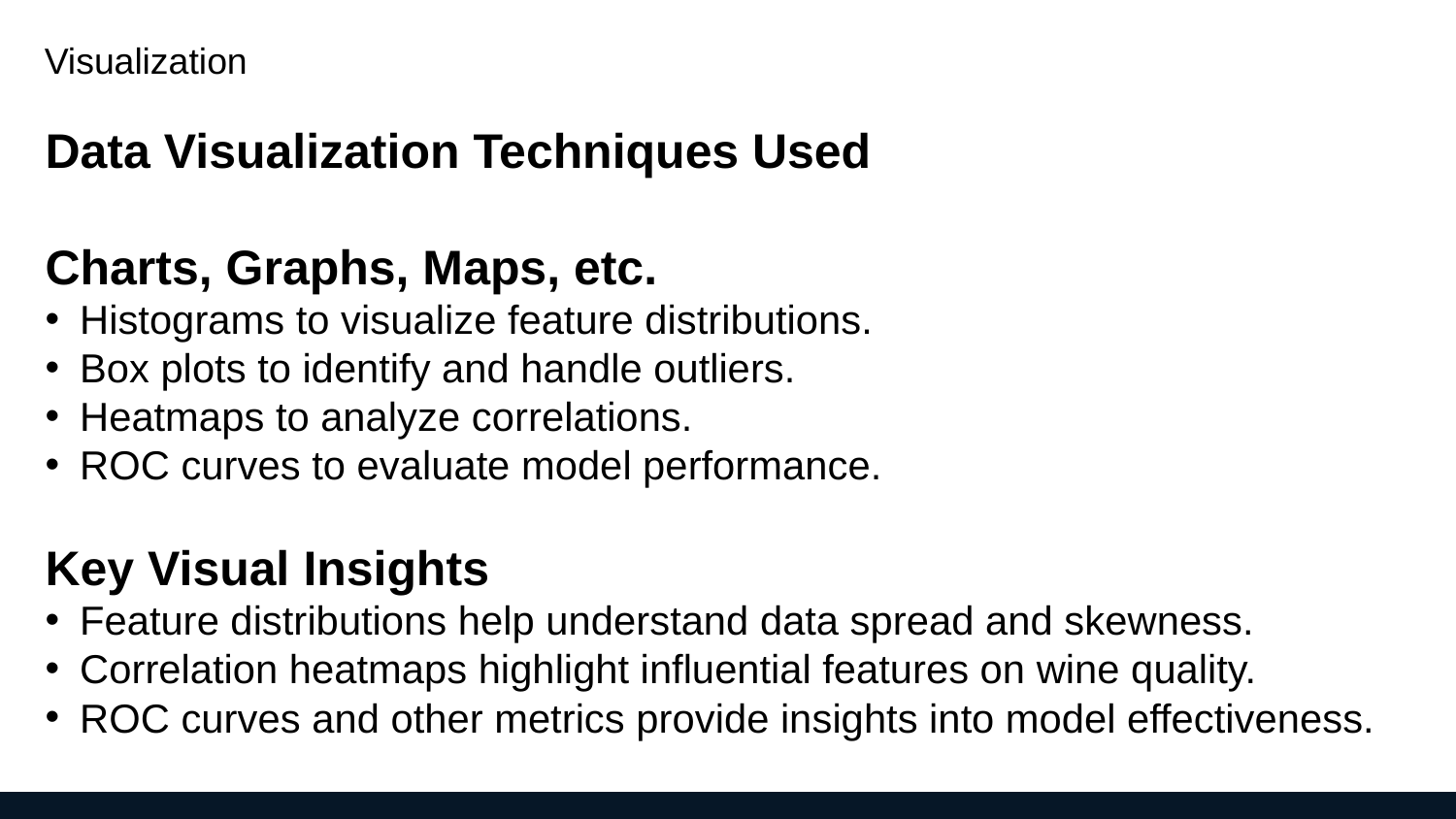

Visualization
Data Visualization Techniques Used

Charts, Graphs, Maps, etc.
Histograms to visualize feature distributions.
Box plots to identify and handle outliers.
Heatmaps to analyze correlations.
ROC curves to evaluate model performance.

Key Visual Insights
Feature distributions help understand data spread and skewness.
Correlation heatmaps highlight influential features on wine quality.
ROC curves and other metrics provide insights into model effectiveness.